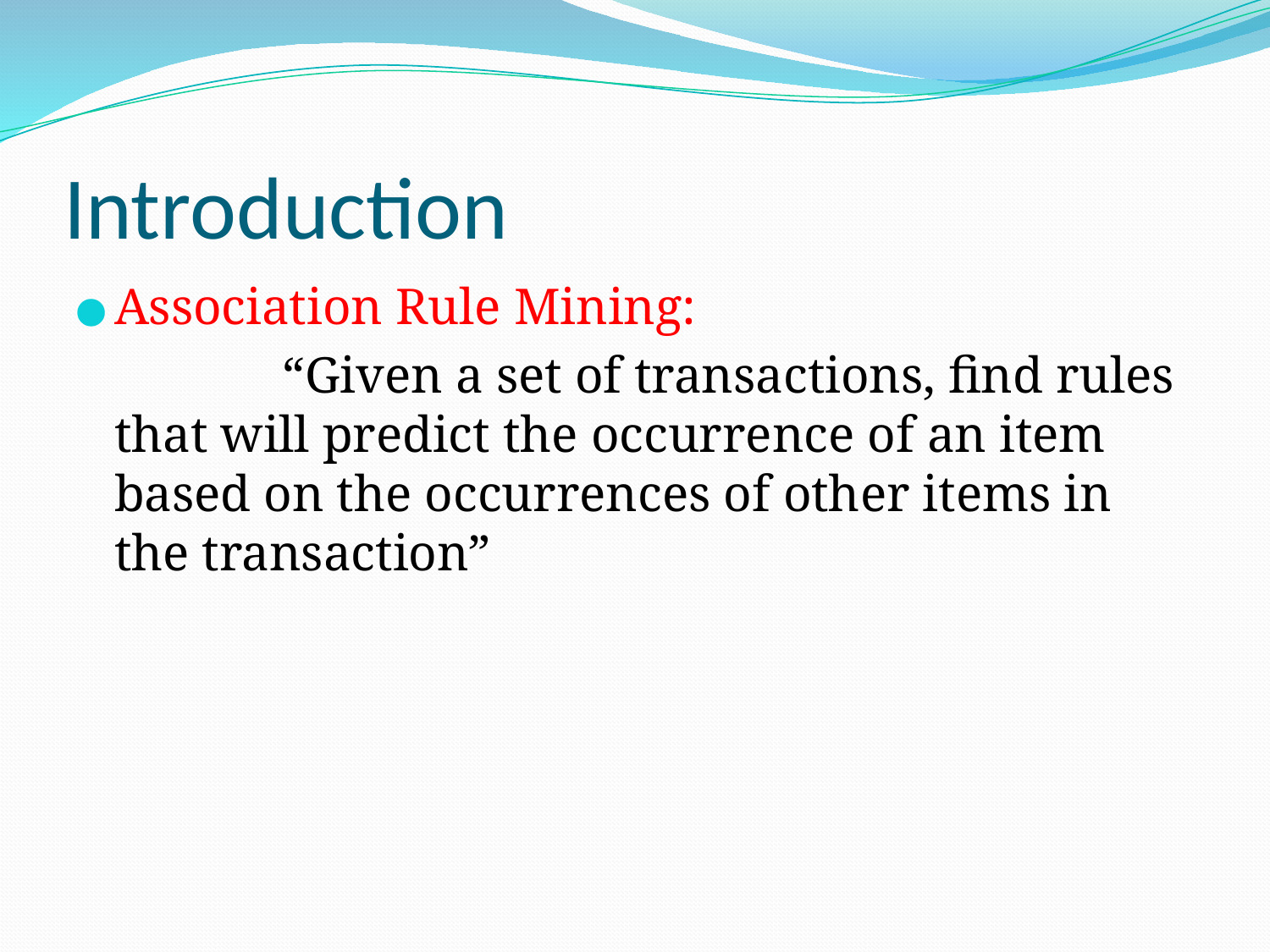

# Introduction
Association Rule Mining:
                “Given a set of transactions, find rules that will predict the occurrence of an item based on the occurrences of other items in the transaction”